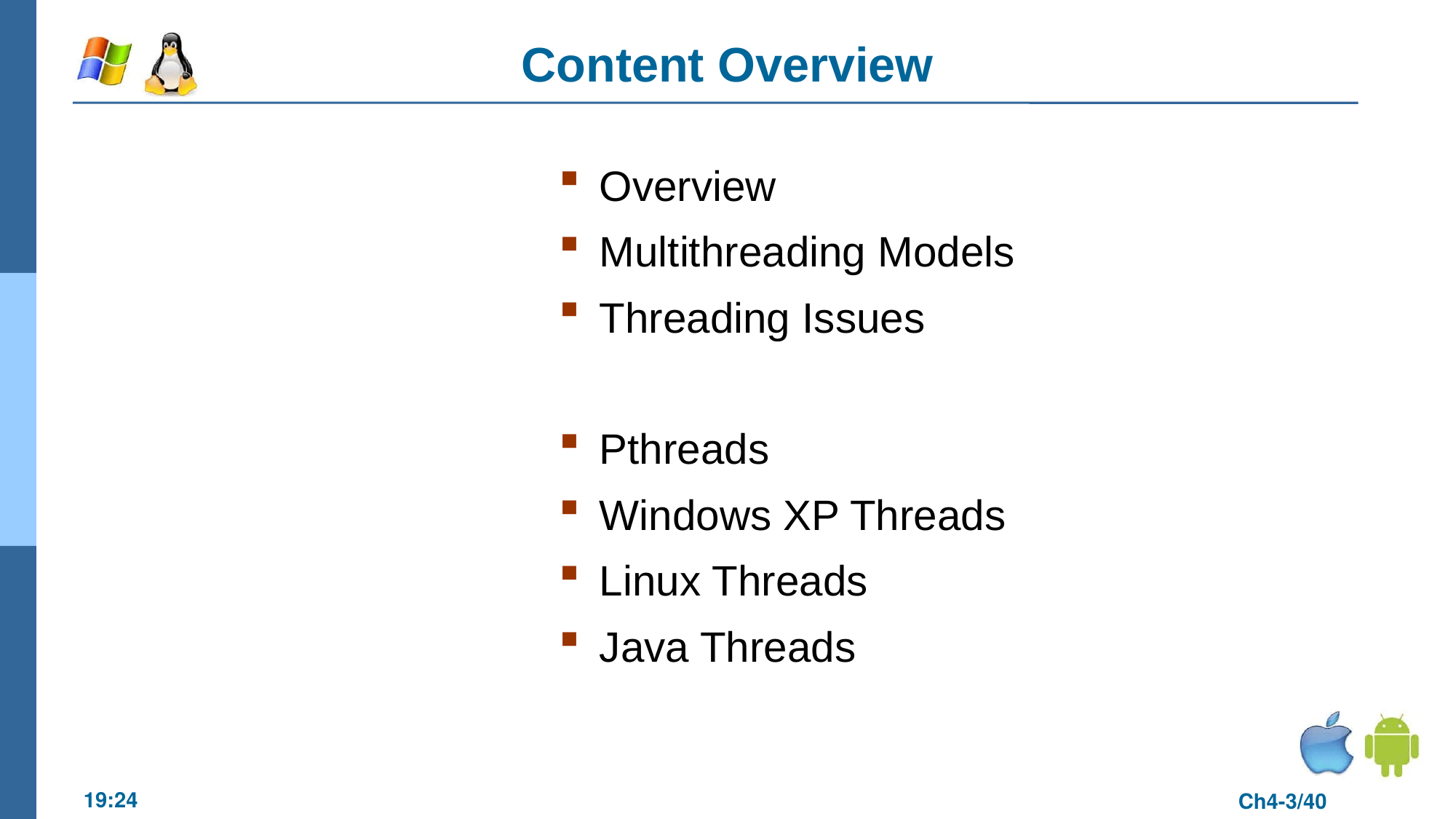

# Content Overview
Overview
Multithreading Models
Threading Issues

Pthreads
Windows XP Threads
Linux Threads
Java Threads